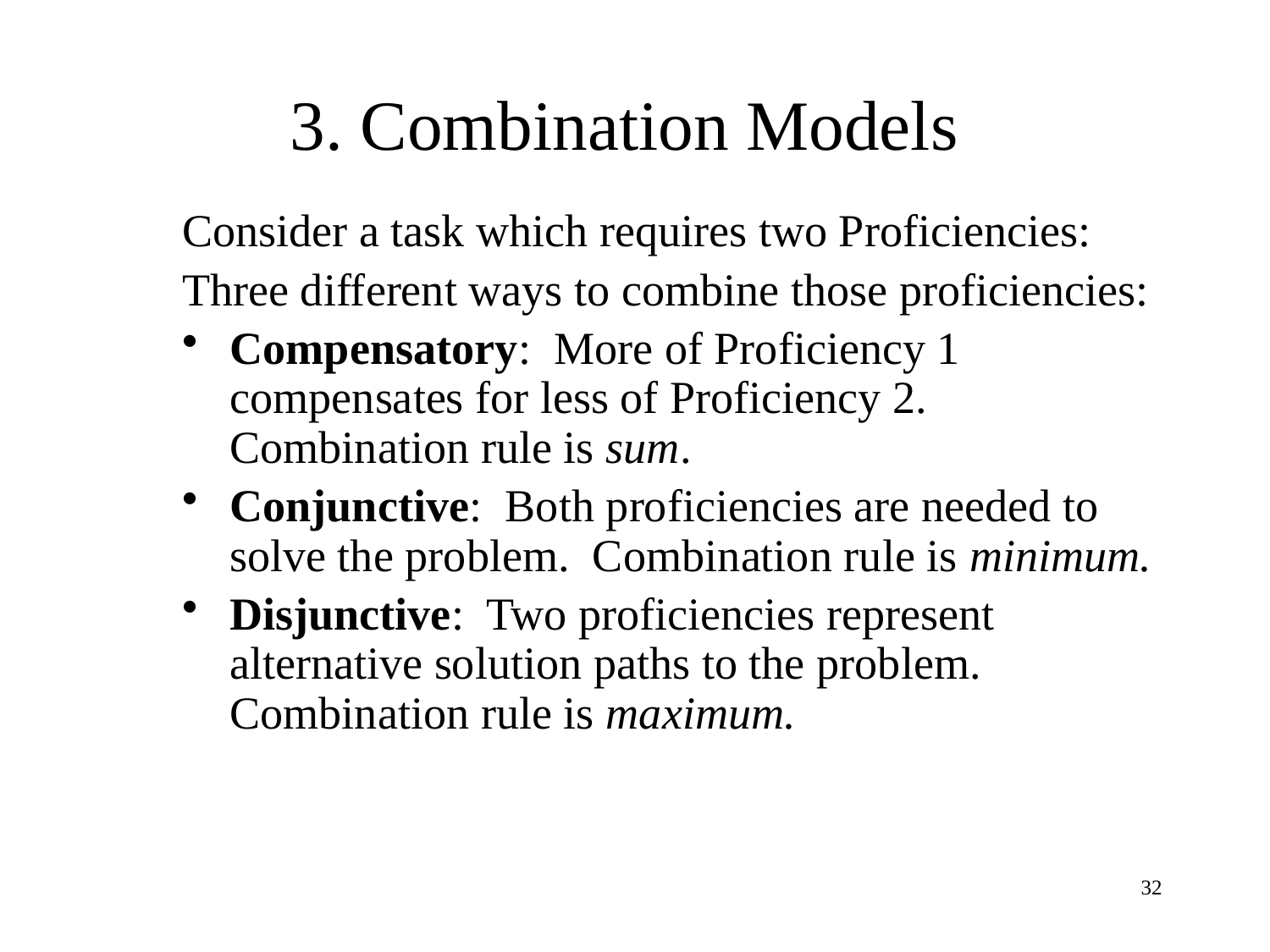

# 3. Combination Models
Consider a task which requires two Proficiencies:
Three different ways to combine those proficiencies:
Compensatory:  More of Proficiency 1 compensates for less of Proficiency 2.  Combination rule is sum.
Conjunctive:  Both proficiencies are needed to solve the problem.  Combination rule is minimum.
Disjunctive:  Two proficiencies represent alternative solution paths to the problem.  Combination rule is maximum.
32